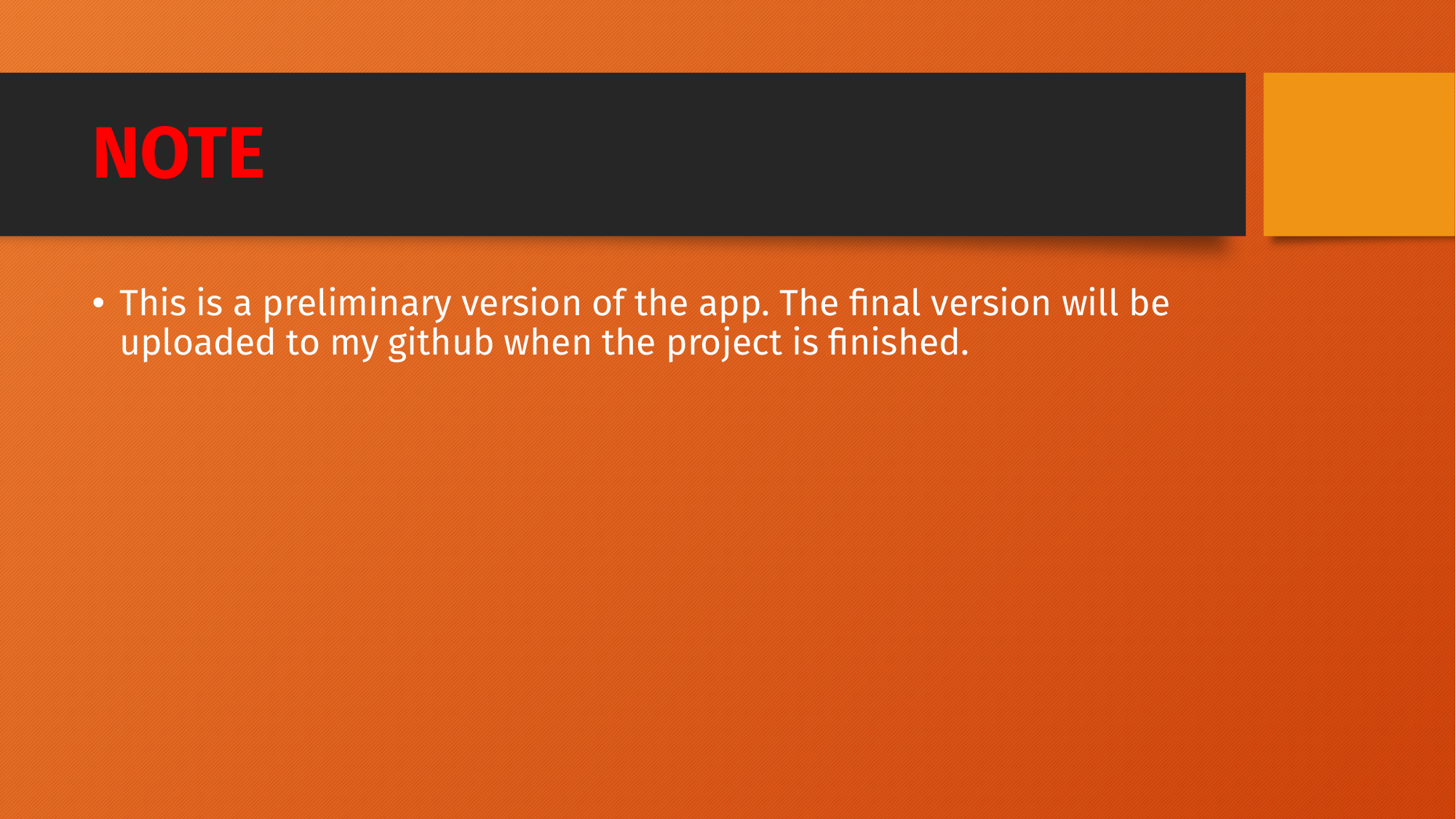

# NOTE
This is a preliminary version of the app. The final version will be uploaded to my github when the project is finished.